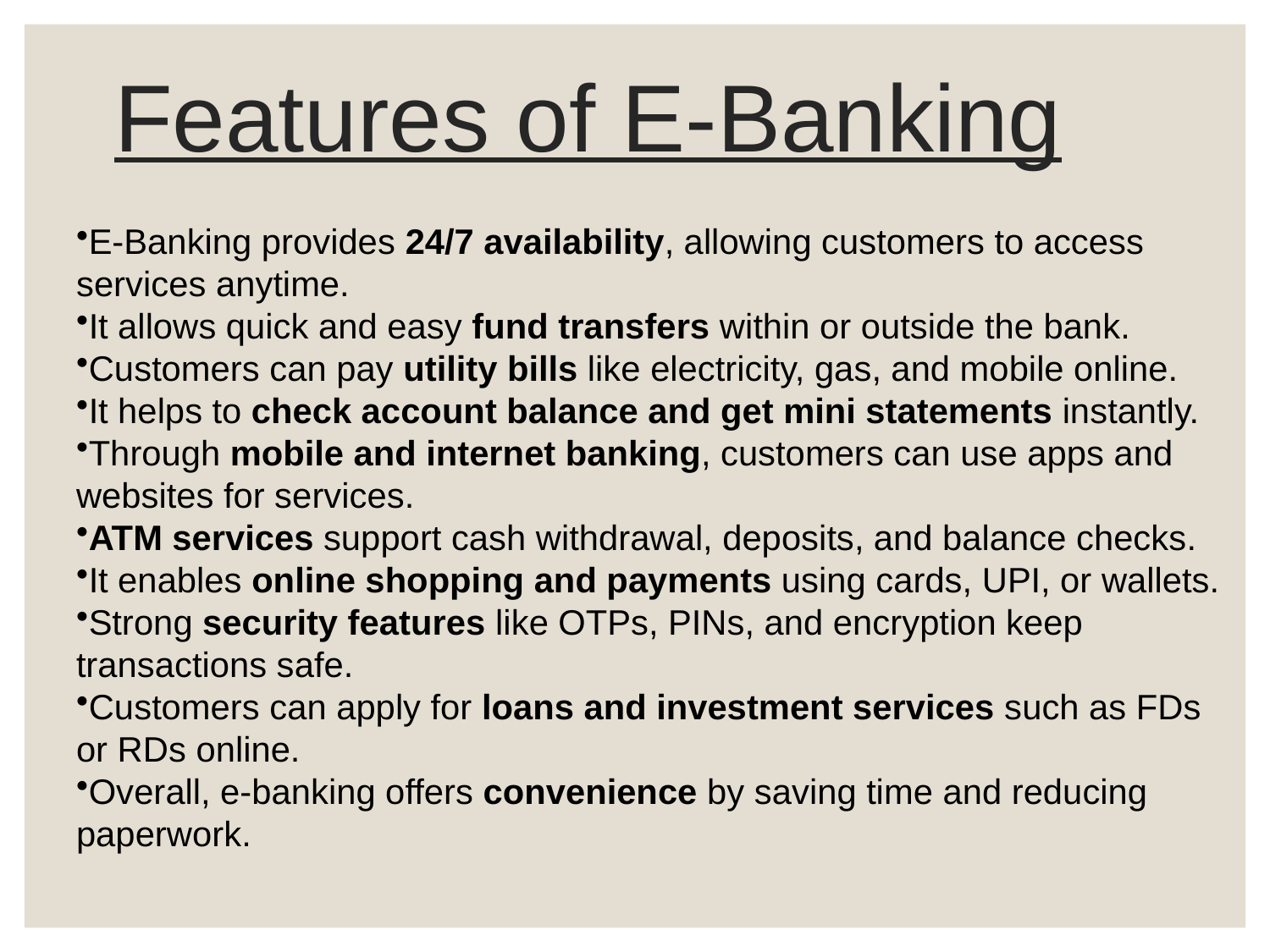

# Features of E-Banking
E-Banking provides 24/7 availability, allowing customers to access services anytime.
It allows quick and easy fund transfers within or outside the bank.
Customers can pay utility bills like electricity, gas, and mobile online.
It helps to check account balance and get mini statements instantly.
Through mobile and internet banking, customers can use apps and websites for services.
ATM services support cash withdrawal, deposits, and balance checks.
It enables online shopping and payments using cards, UPI, or wallets.
Strong security features like OTPs, PINs, and encryption keep transactions safe.
Customers can apply for loans and investment services such as FDs or RDs online.
Overall, e-banking offers convenience by saving time and reducing paperwork.